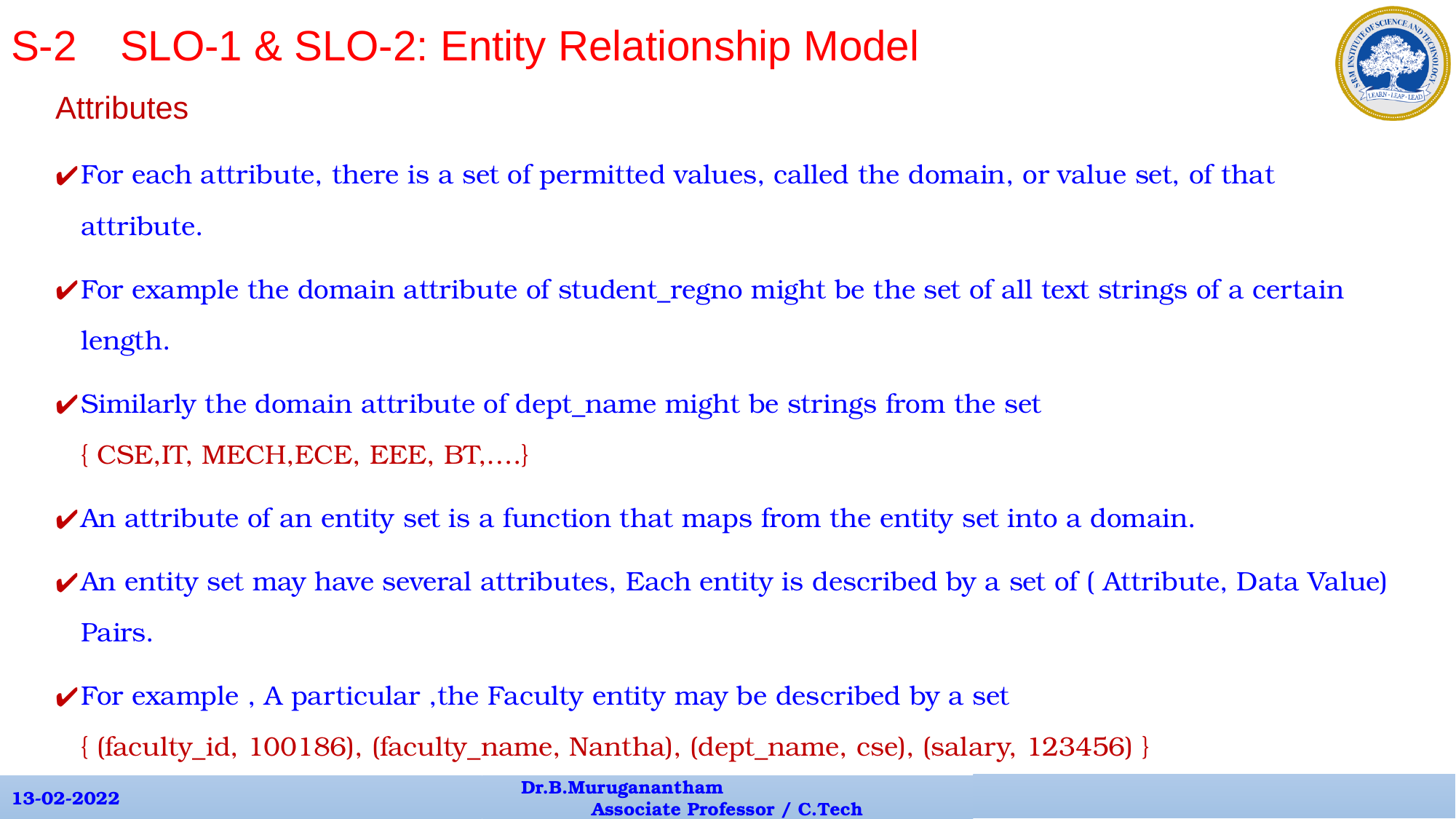

S-2 	SLO-1 & SLO-2: Entity Relationship Model

Attributes
For each attribute, there is a set of permitted values, called the domain, or value set, of that attribute.
For example the domain attribute of student_regno might be the set of all text strings of a certain length.
Similarly the domain attribute of dept_name might be strings from the set                            { CSE,IT, MECH,ECE, EEE, BT,….}
An attribute of an entity set is a function that maps from the entity set into a domain.
An entity set may have several attributes, Each entity is described by a set of ( Attribute, Data Value) Pairs.
For example , A particular ,the Faculty entity may be described by a set                                { (faculty_id, 100186), (faculty_name, Nantha), (dept_name, cse), (salary, 123456) }
29
13-02-2022
Dr.B.Muruganantham                                   Associate Professor / C.Tech